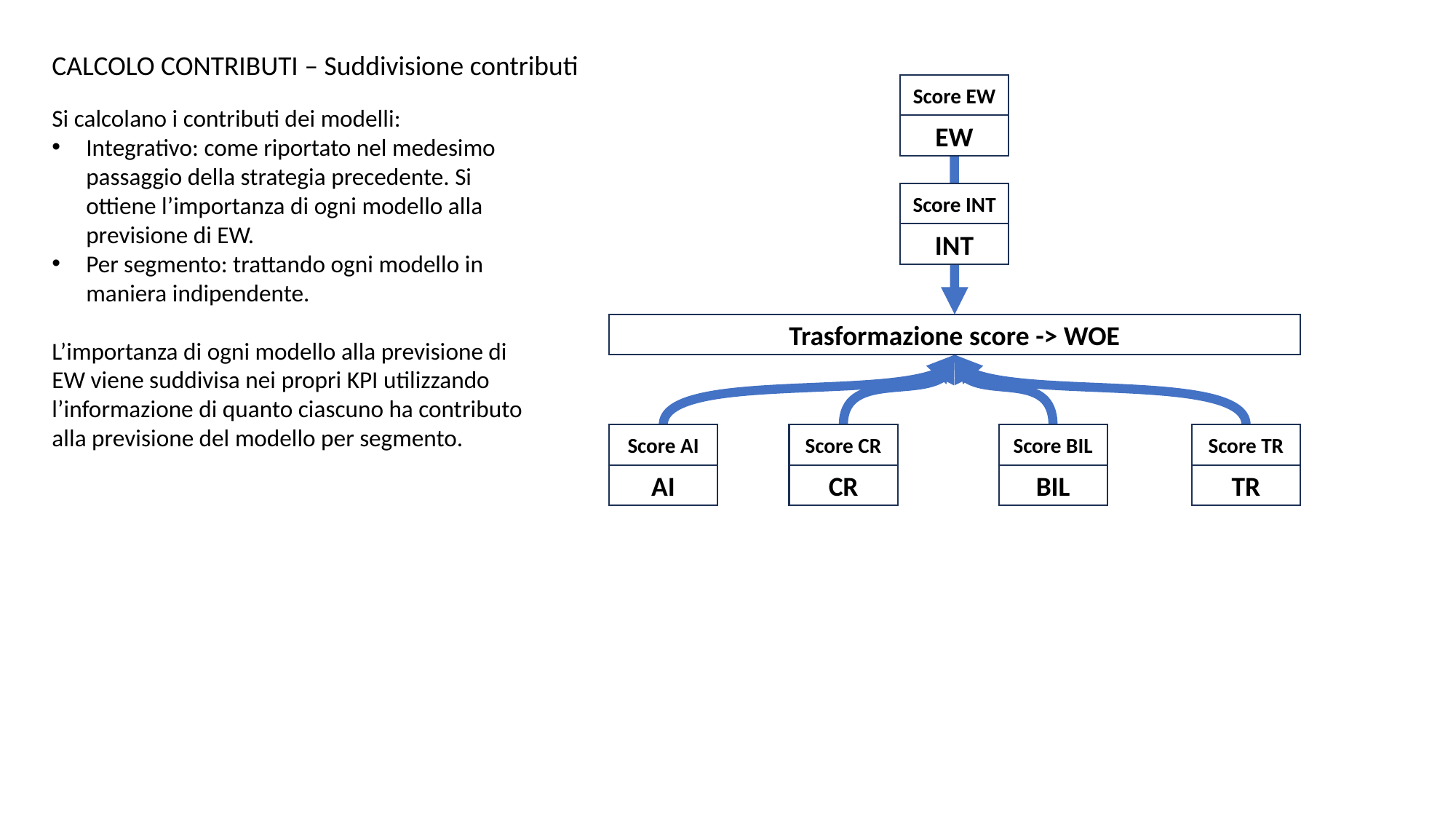

CALCOLO CONTRIBUTI – Suddivisione contributi
Score EW
EW
Si calcolano i contributi dei modelli:
Integrativo: come riportato nel medesimo passaggio della strategia precedente. Si ottiene l’importanza di ogni modello alla previsione di EW.
Per segmento: trattando ogni modello in maniera indipendente.

L’importanza di ogni modello alla previsione di EW viene suddivisa nei propri KPI utilizzando l’informazione di quanto ciascuno ha contributo alla previsione del modello per segmento.
Score INT
INT
Trasformazione score -> WOE
Score AI
AI
Score CR
CR
Score BIL
BIL
Score TR
TR